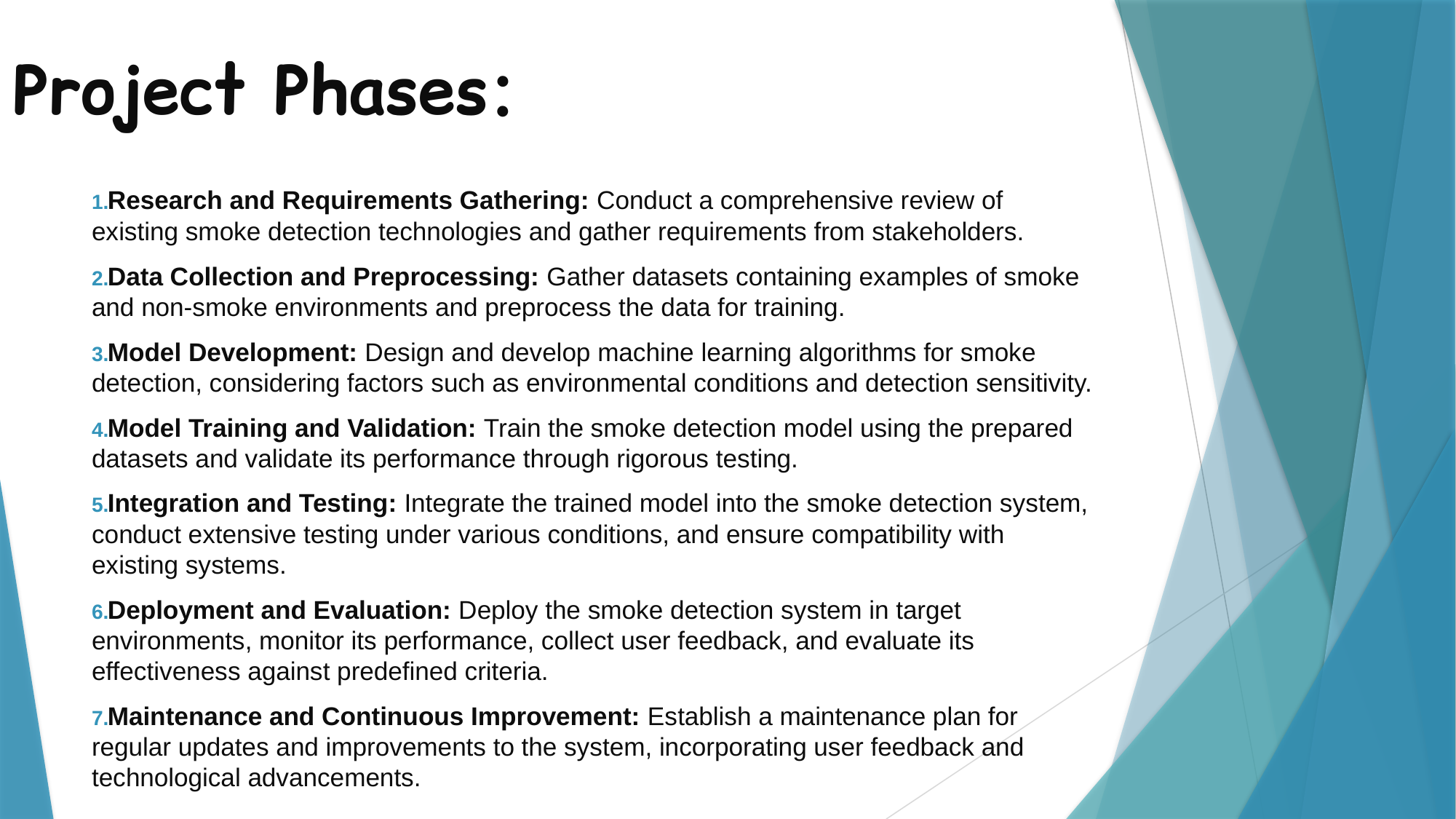

# Project Phases:
Research and Requirements Gathering: Conduct a comprehensive review of existing smoke detection technologies and gather requirements from stakeholders.
Data Collection and Preprocessing: Gather datasets containing examples of smoke and non-smoke environments and preprocess the data for training.
Model Development: Design and develop machine learning algorithms for smoke detection, considering factors such as environmental conditions and detection sensitivity.
Model Training and Validation: Train the smoke detection model using the prepared datasets and validate its performance through rigorous testing.
Integration and Testing: Integrate the trained model into the smoke detection system, conduct extensive testing under various conditions, and ensure compatibility with existing systems.
Deployment and Evaluation: Deploy the smoke detection system in target environments, monitor its performance, collect user feedback, and evaluate its effectiveness against predefined criteria.
Maintenance and Continuous Improvement: Establish a maintenance plan for regular updates and improvements to the system, incorporating user feedback and technological advancements.